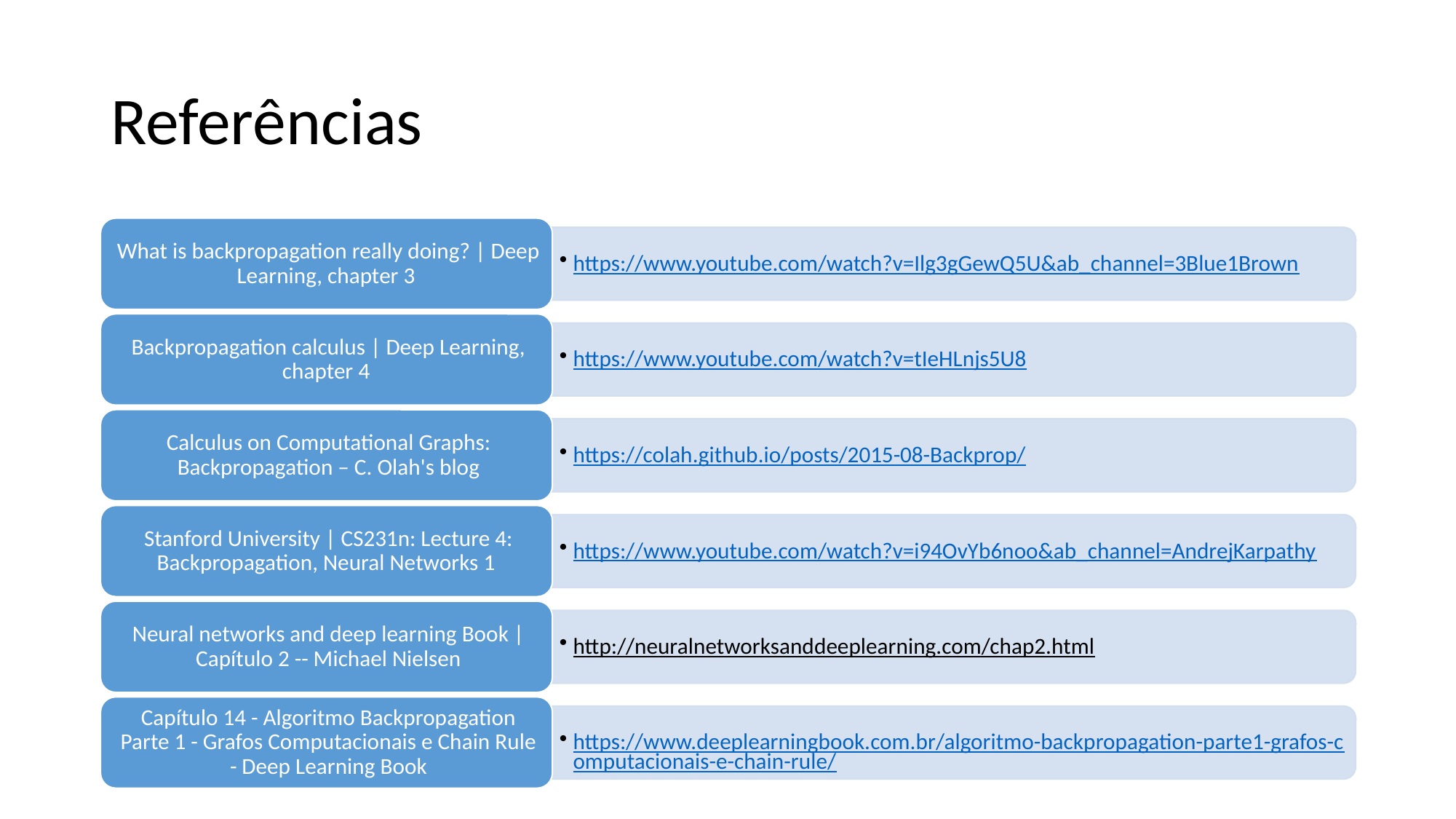

# Referências
https://www.youtube.com/watch?v=Ilg3gGewQ5U&ab_channel=3Blue1Brown
What is backpropagation really doing? | Deep Learning, chapter 3
https://www.youtube.com/watch?v=tIeHLnjs5U8
Backpropagation calculus | Deep Learning, chapter 4
https://colah.github.io/posts/2015-08-Backprop/
Calculus on Computational Graphs: Backpropagation – C. Olah's blog
https://www.youtube.com/watch?v=i94OvYb6noo&ab_channel=AndrejKarpathy
Stanford University | CS231n: Lecture 4: Backpropagation, Neural Networks 1
http://neuralnetworksanddeeplearning.com/chap2.html
Neural networks and deep learning Book | Capítulo 2 -- Michael Nielsen
https://www.deeplearningbook.com.br/algoritmo-backpropagation-parte1-grafos-computacionais-e-chain-rule/
Capítulo 14 - Algoritmo Backpropagation Parte 1 - Grafos Computacionais e Chain Rule - Deep Learning Book